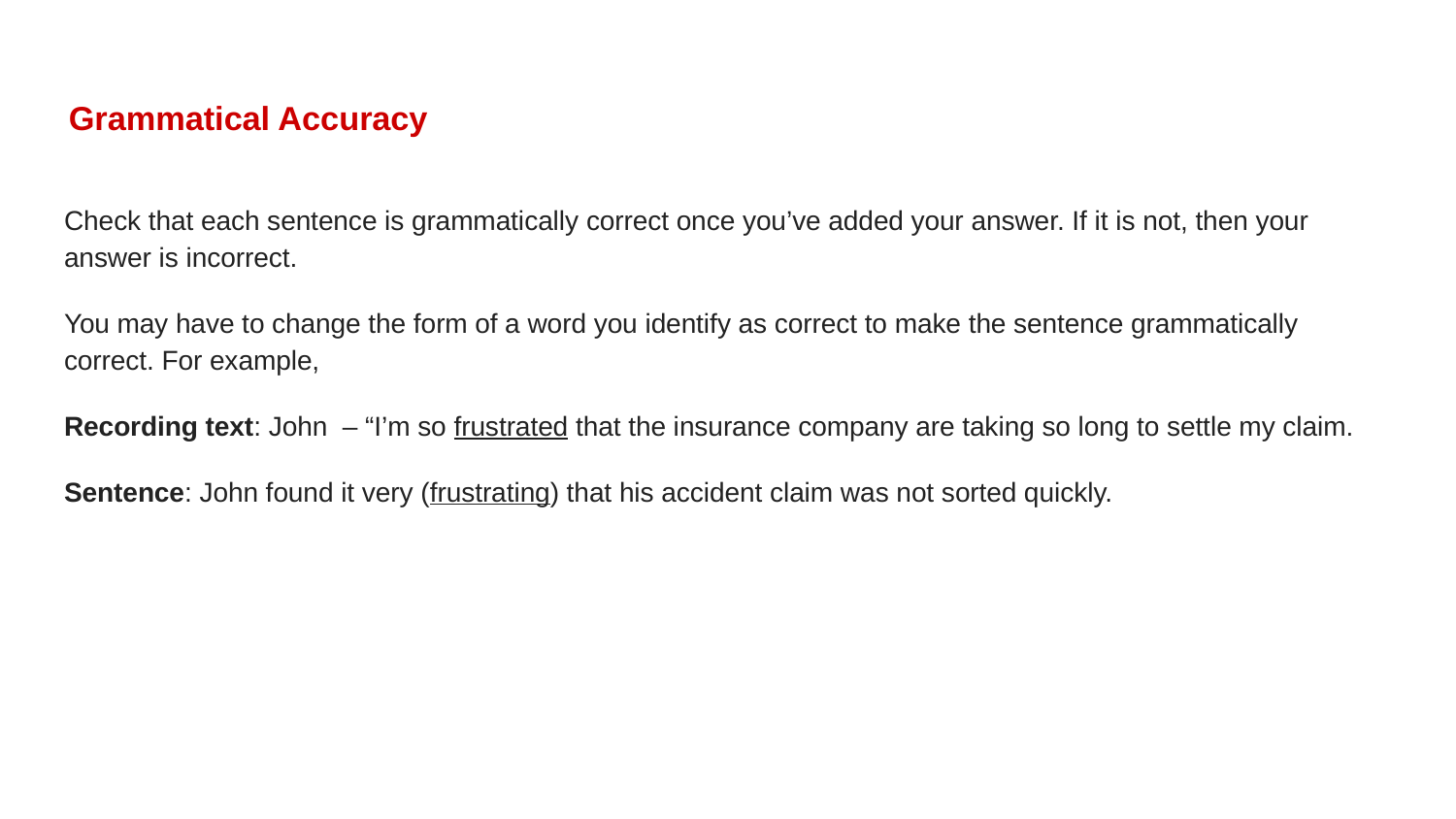

# Grammatical Accuracy

Check that each sentence is grammatically correct once you’ve added your answer. If it is not, then your answer is incorrect.
You may have to change the form of a word you identify as correct to make the sentence grammatically correct. For example,
Recording text: John  – “I’m so frustrated that the insurance company are taking so long to settle my claim.
Sentence: John found it very (frustrating) that his accident claim was not sorted quickly.